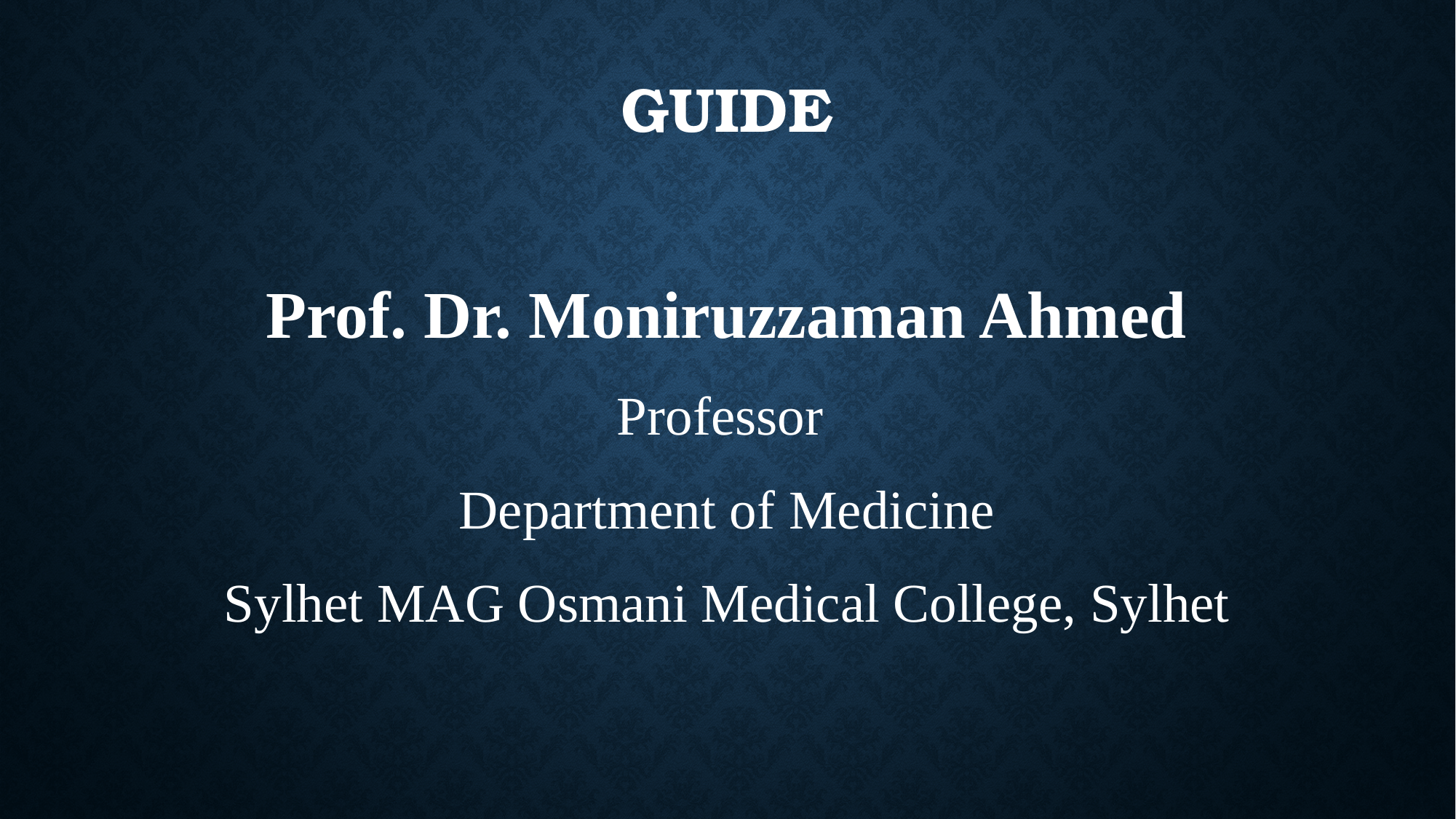

# Guide
Prof. Dr. Moniruzzaman Ahmed
Professor
Department of Medicine
Sylhet MAG Osmani Medical College, Sylhet